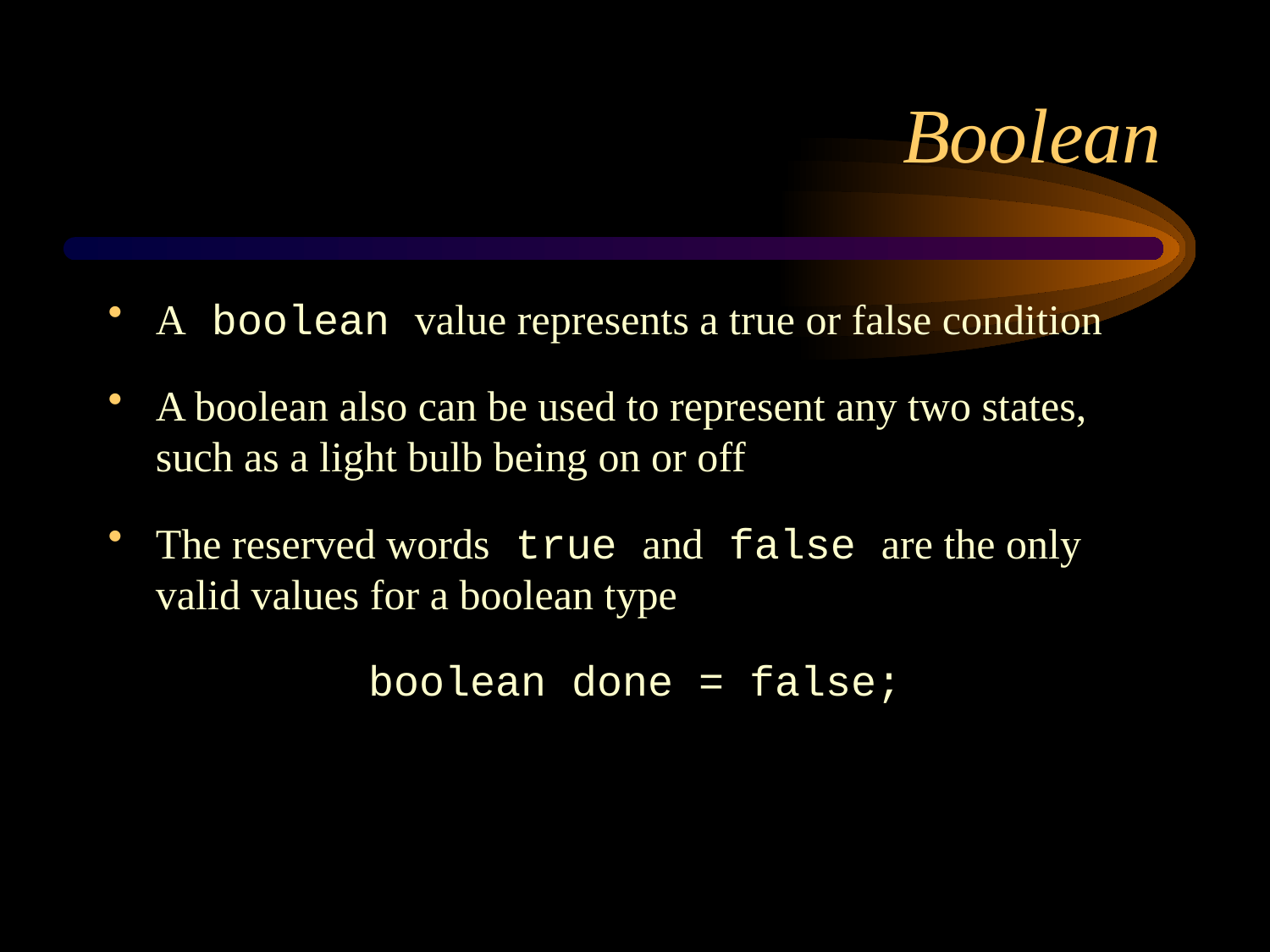

# Boolean
A boolean value represents a true or false condition
A boolean also can be used to represent any two states, such as a light bulb being on or off
The reserved words true and false are the only valid values for a boolean type
boolean done = false;